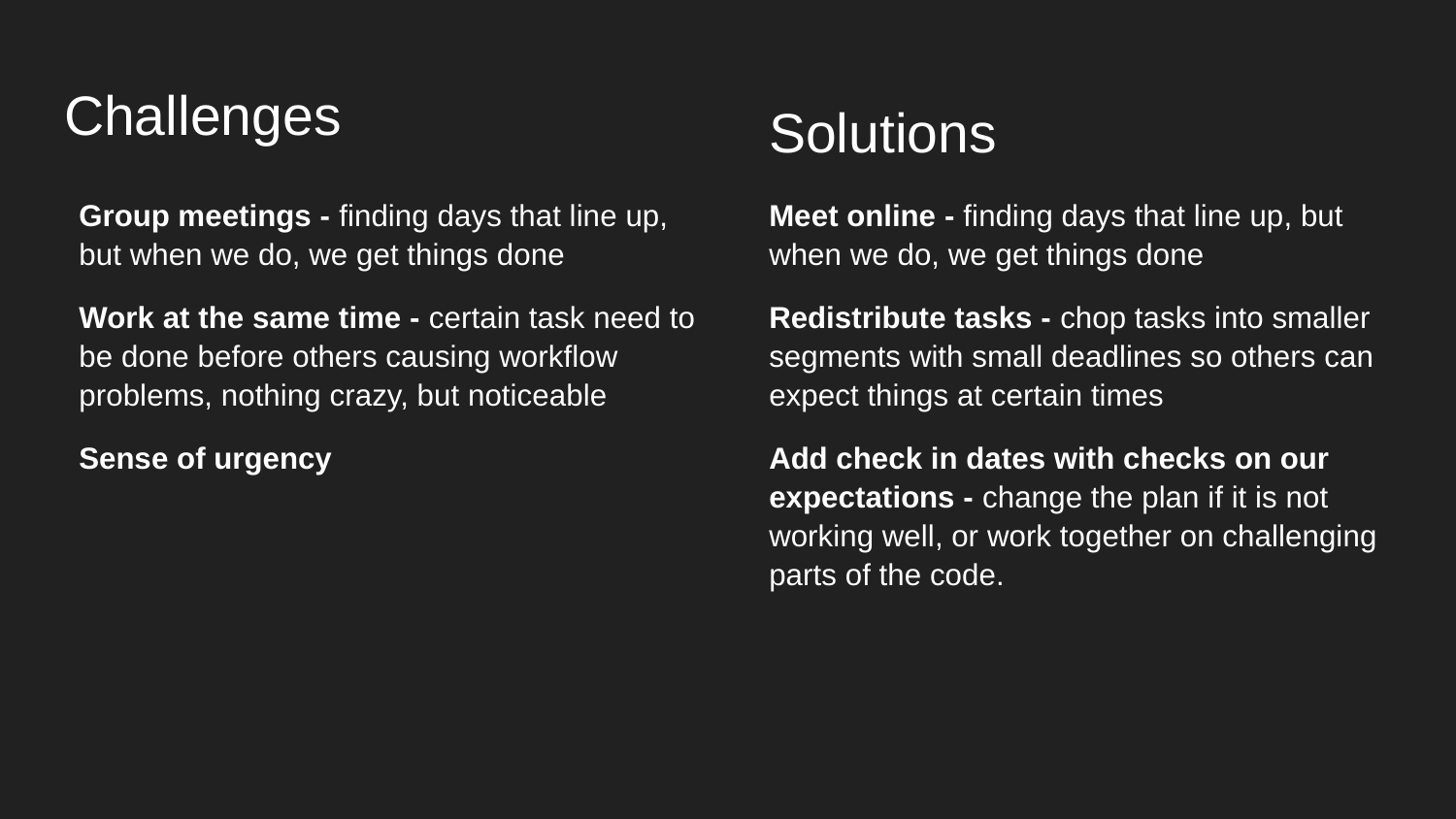

# Challenges
Solutions
Group meetings - finding days that line up, but when we do, we get things done
Work at the same time - certain task need to be done before others causing workflow problems, nothing crazy, but noticeable
Sense of urgency
Meet online - finding days that line up, but when we do, we get things done
Redistribute tasks - chop tasks into smaller segments with small deadlines so others can expect things at certain times
Add check in dates with checks on our expectations - change the plan if it is not working well, or work together on challenging parts of the code.